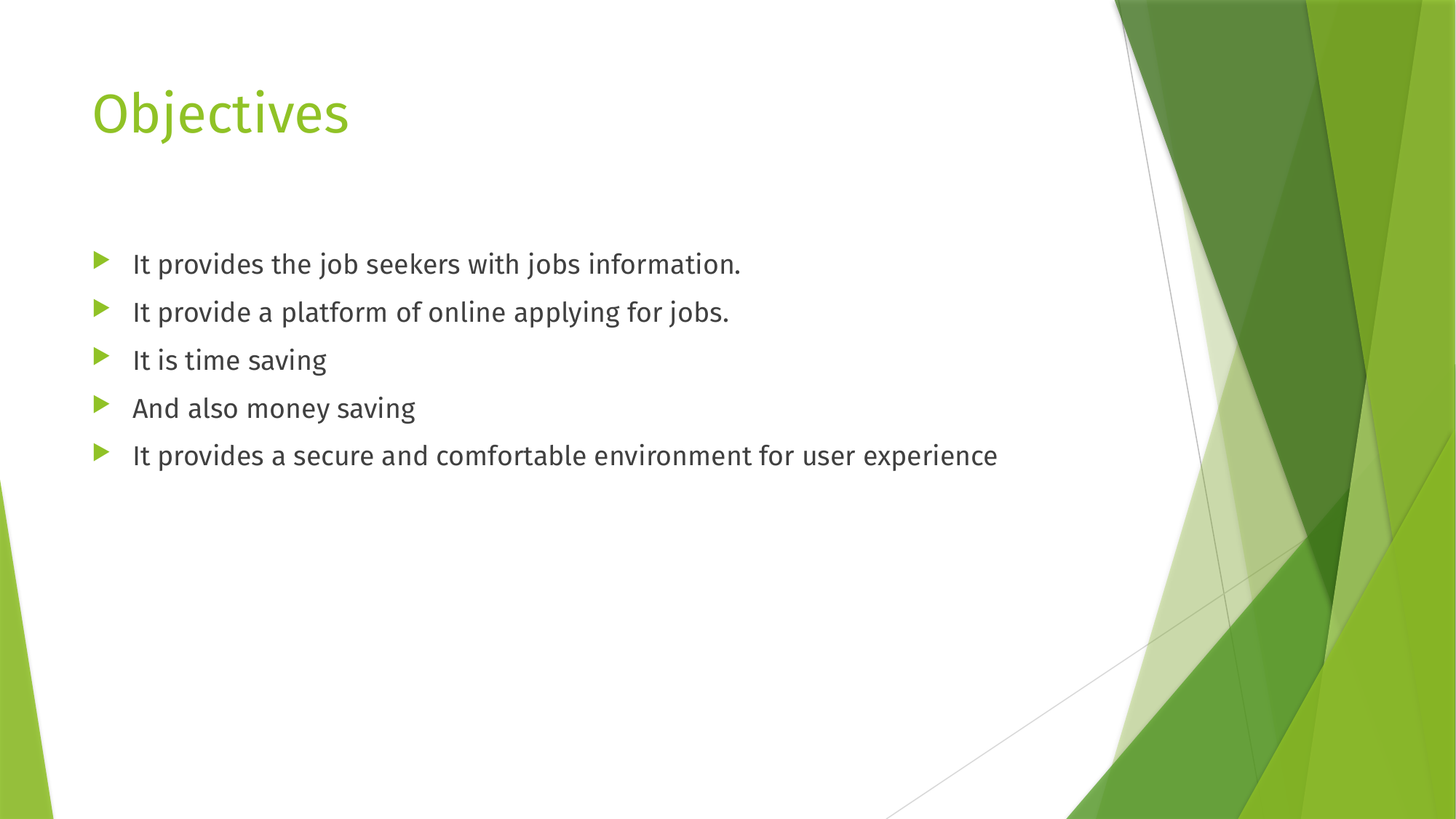

# Objectives

It provides the job seekers with jobs information.
It provide a platform of online applying for jobs.
It is time saving
And also money saving
It provides a secure and comfortable environment for user experience